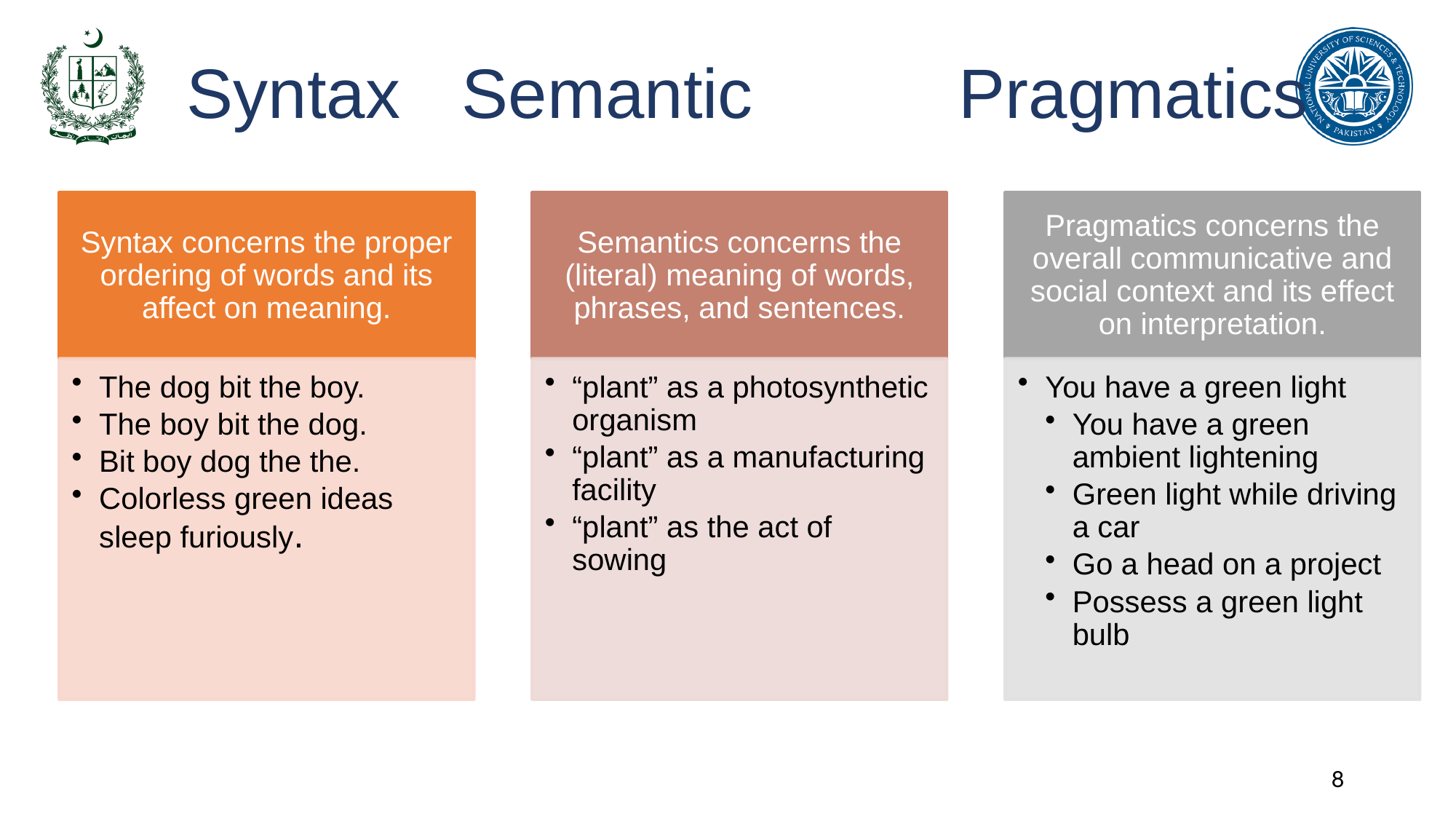

# Syntax		   Semantic	       Pragmatics
Syntax concerns the proper ordering of words and its affect on meaning.
The dog bit the boy.
The boy bit the dog.
Bit boy dog the the.
Colorless green ideas sleep furiously.
Semantics concerns the (literal) meaning of words, phrases, and sentences.
“plant” as a photosynthetic organism
“plant” as a manufacturing facility
“plant” as the act of sowing
Pragmatics concerns the overall communicative and social context and its effect on interpretation.
You have a green light
You have a green ambient lightening
Green light while driving a car
Go a head on a project
Possess a green light bulb
8